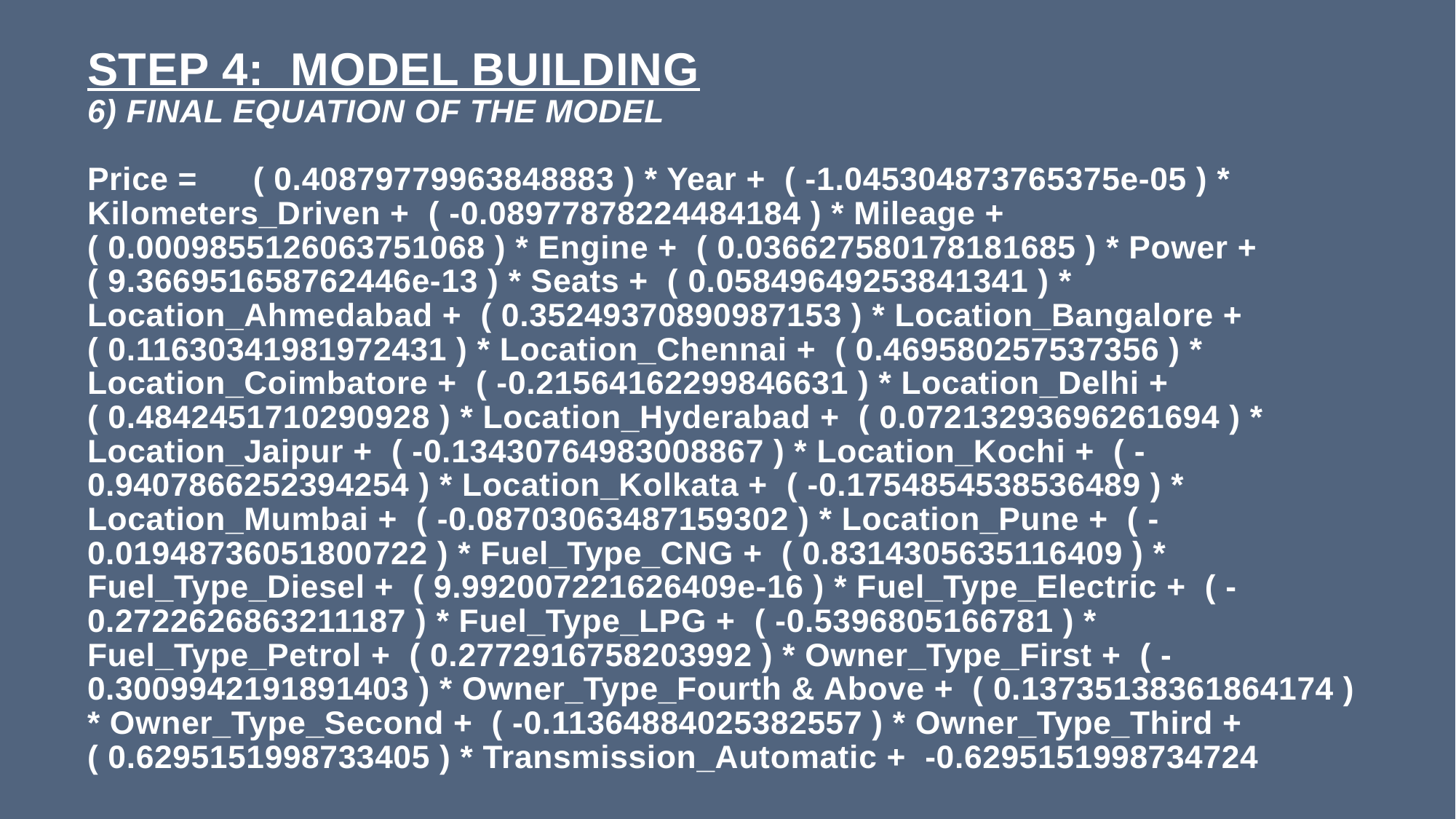

# STEP 4:  MODEL BUILDING 6) FINAL EQUATION OF THE MODEL Price =	( 0.40879779963848883 ) * Year +  ( -1.045304873765375e-05 ) * Kilometers_Driven +  ( -0.08977878224484184 ) * Mileage +  ( 0.0009855126063751068 ) * Engine +  ( 0.036627580178181685 ) * Power +  ( 9.366951658762446e-13 ) * Seats +  ( 0.05849649253841341 ) * Location_Ahmedabad +  ( 0.35249370890987153 ) * Location_Bangalore +  ( 0.11630341981972431 ) * Location_Chennai +  ( 0.469580257537356 ) * Location_Coimbatore +  ( -0.21564162299846631 ) * Location_Delhi +  ( 0.4842451710290928 ) * Location_Hyderabad +  ( 0.07213293696261694 ) * Location_Jaipur +  ( -0.13430764983008867 ) * Location_Kochi +  ( -0.9407866252394254 ) * Location_Kolkata +  ( -0.1754854538536489 ) * Location_Mumbai +  ( -0.08703063487159302 ) * Location_Pune +  ( -0.01948736051800722 ) * Fuel_Type_CNG +  ( 0.8314305635116409 ) * Fuel_Type_Diesel +  ( 9.992007221626409e-16 ) * Fuel_Type_Electric +  ( -0.2722626863211187 ) * Fuel_Type_LPG +  ( -0.5396805166781 ) * Fuel_Type_Petrol +  ( 0.2772916758203992 ) * Owner_Type_First +  ( -0.3009942191891403 ) * Owner_Type_Fourth & Above +  ( 0.13735138361864174 ) * Owner_Type_Second +  ( -0.11364884025382557 ) * Owner_Type_Third +  ( 0.6295151998733405 ) * Transmission_Automatic +  -0.6295151998734724